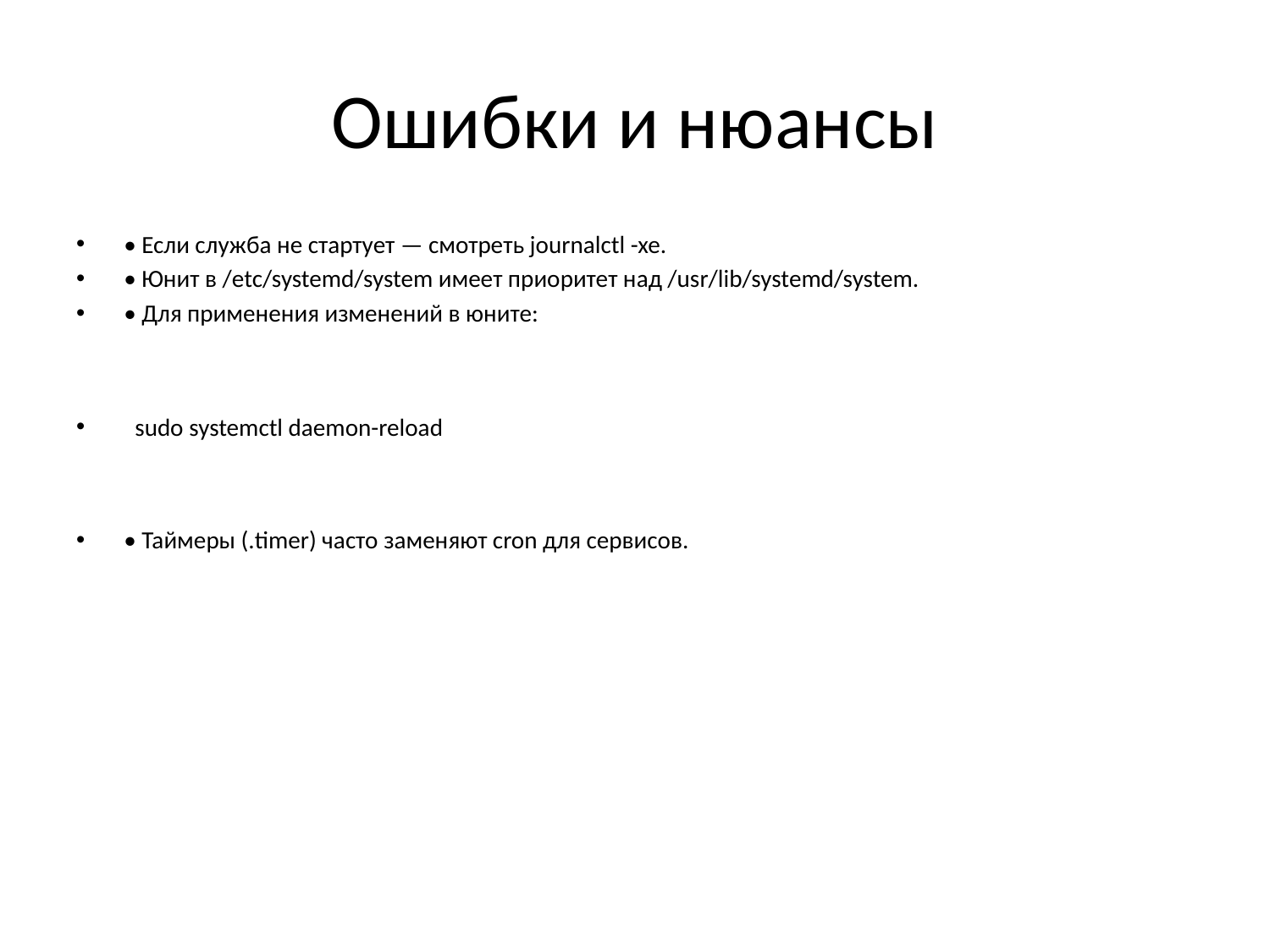

# Ошибки и нюансы
• Если служба не стартует — смотреть journalctl -xe.
• Юнит в /etc/systemd/system имеет приоритет над /usr/lib/systemd/system.
• Для применения изменений в юните:

  sudo systemctl daemon-reload

• Таймеры (.timer) часто заменяют cron для сервисов.